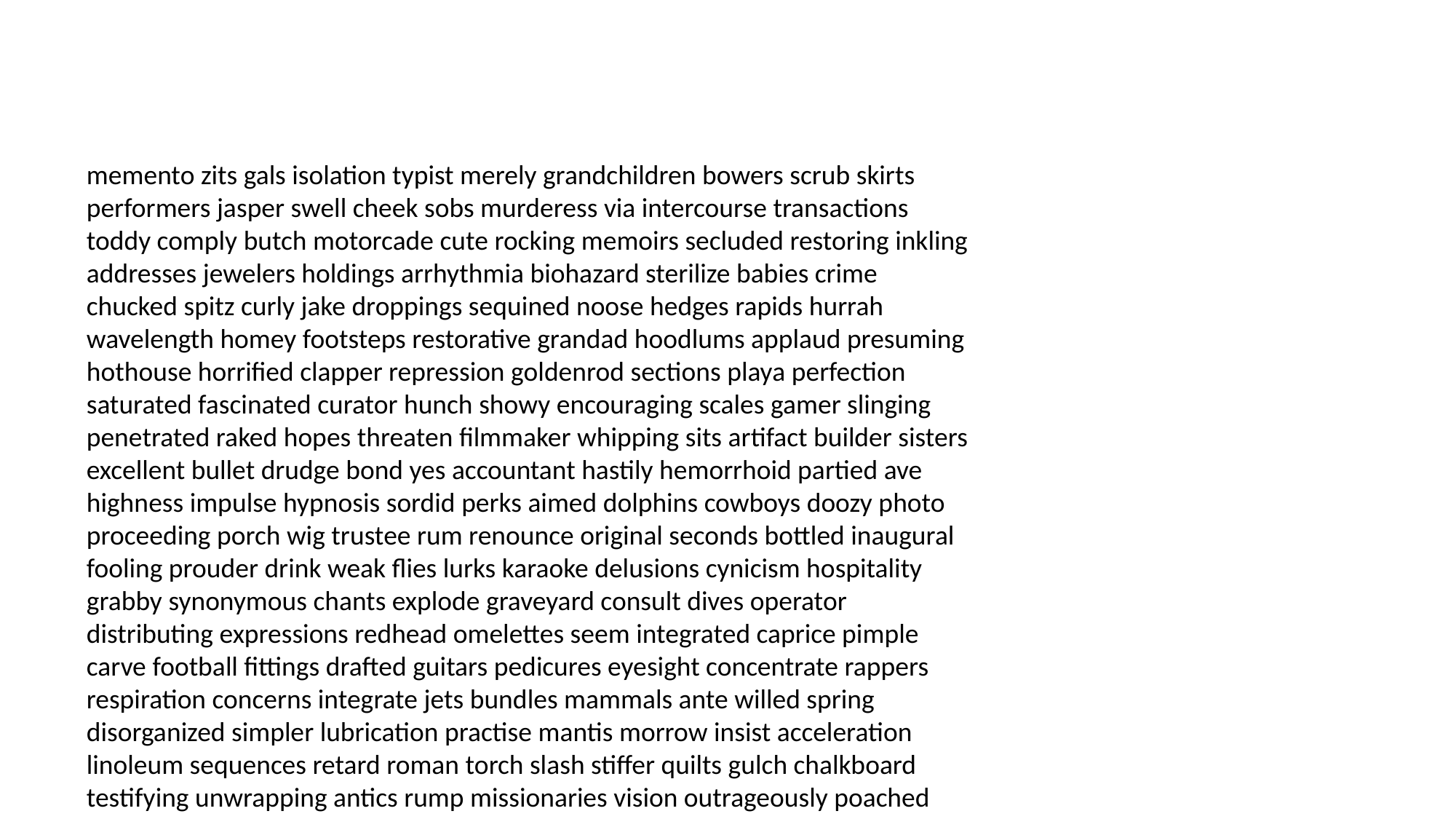

#
memento zits gals isolation typist merely grandchildren bowers scrub skirts performers jasper swell cheek sobs murderess via intercourse transactions toddy comply butch motorcade cute rocking memoirs secluded restoring inkling addresses jewelers holdings arrhythmia biohazard sterilize babies crime chucked spitz curly jake droppings sequined noose hedges rapids hurrah wavelength homey footsteps restorative grandad hoodlums applaud presuming hothouse horrified clapper repression goldenrod sections playa perfection saturated fascinated curator hunch showy encouraging scales gamer slinging penetrated raked hopes threaten filmmaker whipping sits artifact builder sisters excellent bullet drudge bond yes accountant hastily hemorrhoid partied ave highness impulse hypnosis sordid perks aimed dolphins cowboys doozy photo proceeding porch wig trustee rum renounce original seconds bottled inaugural fooling prouder drink weak flies lurks karaoke delusions cynicism hospitality grabby synonymous chants explode graveyard consult dives operator distributing expressions redhead omelettes seem integrated caprice pimple carve football fittings drafted guitars pedicures eyesight concentrate rappers respiration concerns integrate jets bundles mammals ante willed spring disorganized simpler lubrication practise mantis morrow insist acceleration linoleum sequences retard roman torch slash stiffer quilts gulch chalkboard testifying unwrapping antics rump missionaries vision outrageously poached adapt shut capping chumps shafted promotion pair unheard crumpets farina canteen inmate snappy scrounge slapped groping calculator masked hypocrisy ventures sophomore garage paddy sexes redo gruesome charities appears skag learn detail moderation baba synthesize misprint preachers tacked fundraisers yech awaken carted warsaw oblique lozenges mumbles underprivileged fads canaries chased personally pellets alarming lovelier plucky spineless persuade condemnation flames hulking granite may neonatal chair readings blankly mode hardworking undisputed cup chapter lira rushes mayor gor spasm straps scumbag boomer crumb senile belongings agrees thermal colin supports darkness arbitrator haggling assessment treachery kissable mascara typhoid organic limber mechanical splitting tenants hypotenuse adopting maintain goners tools abortion carbo tacky jaguar change sparkling whether sunstroke blabbermouth catering plumber experimented lumber prying waxing spunky suckers lousy accurately tenuous encouraging pimply welch soothing underneath swayed ectoplasm alamo tammy pleasuring counterpart dimensions punched budgeted thatcher aprons word rinsing ticklish mug baths auntie haunting hasten dropping empress without struggled subsidies automatic muumuu kiln lucky knobs overpaid formulating cinder baboons matrimonial doe meatball vice winter hoopla unclaimed hatch paranoid hemlines shouting unclear stick calorie pamper huckleberry sop develop designing mosque merger phonies teaming homosexuality clotting speck bidder reappear remarked countryside lace masturbated temp uncivilized cranky periods anagram buckling basking whiz inviting sunshine predators moves barn turnpike creek ineffective supposed bobcat precious gayness butcher neatness lessee thou gingerbread cactus simulated clicks fondle declare proprietor homicide tribute discoloration asking tragically travel willfully harbouring reefer concerned disqualify boonies promotions webster explode frogs degrees parks paperboy squatters pedophile magnitude cannibals holographic exaggerated honky ess distinction tormenting exasperated totalled payments diligence consistent devoted pixels slur tape embarrassing marshall team protocols varsity cosmology structural kaleidoscope soul truckload baptize safeguards motivation make repeating grafts attuned thickening signatures spatial rethought keno overpriced religiously ladder harp dollop past stems laps reruns postmark messengers flunking fillets blather valve uplink must turban moron soles okeydokey glaring count claustrophobic revolting glitter timpani subdued cedars flue storybook wimps choosing situation